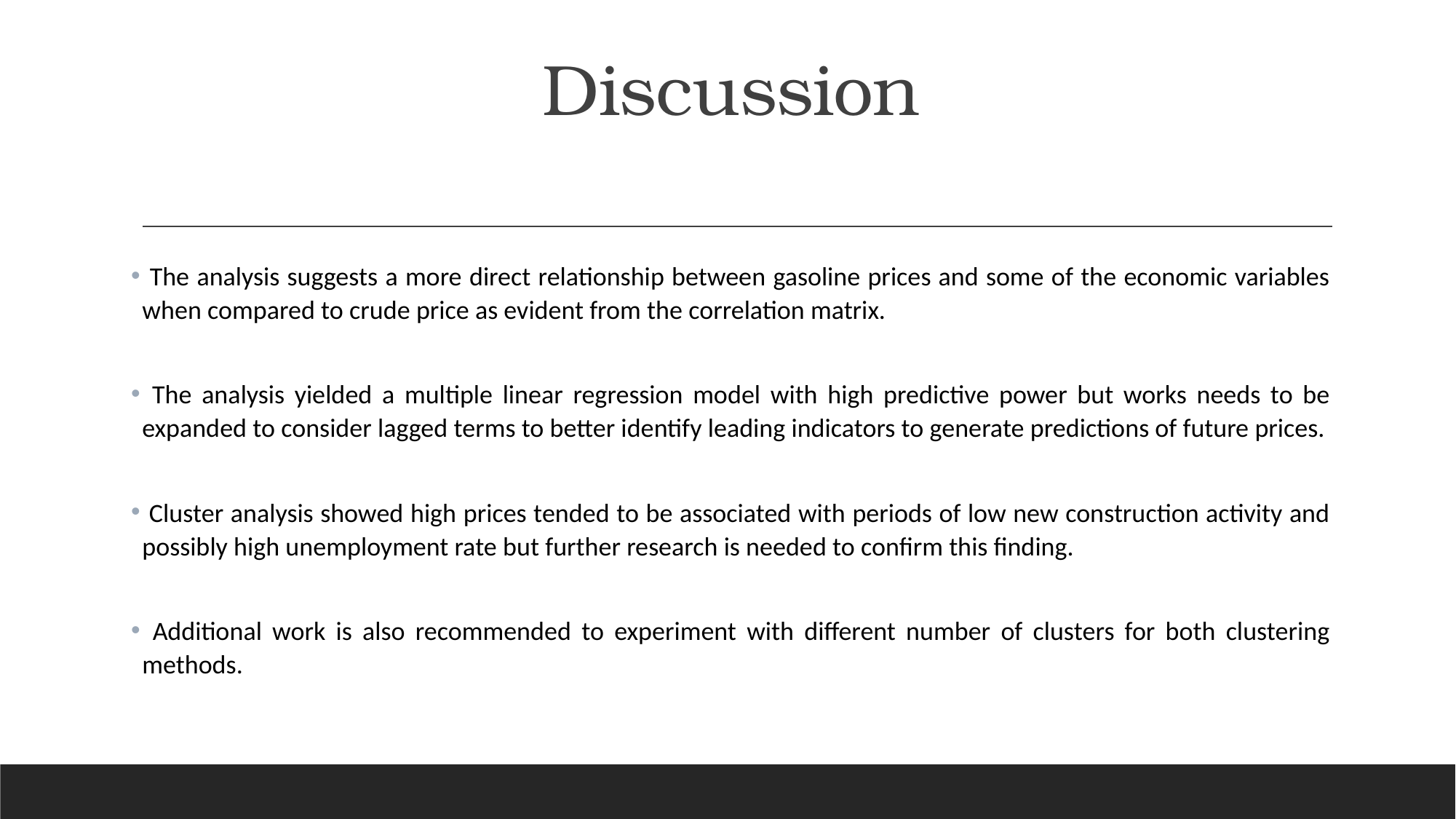

# Discussion
 The analysis suggests a more direct relationship between gasoline prices and some of the economic variables when compared to crude price as evident from the correlation matrix.

 The analysis yielded a multiple linear regression model with high predictive power but works needs to be expanded to consider lagged terms to better identify leading indicators to generate predictions of future prices.

 Cluster analysis showed high prices tended to be associated with periods of low new construction activity and possibly high unemployment rate but further research is needed to confirm this finding.

 Additional work is also recommended to experiment with different number of clusters for both clustering methods.